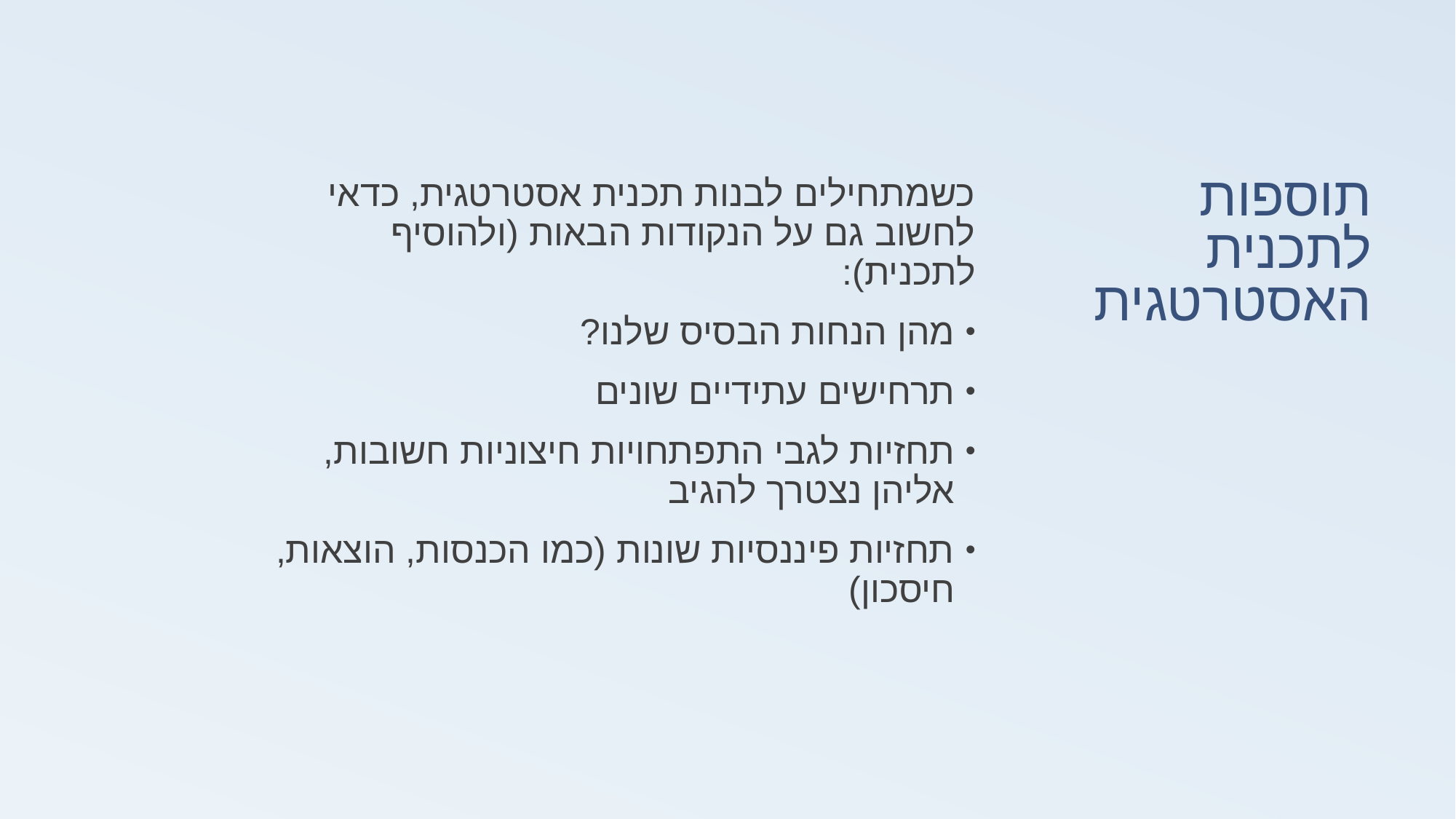

# תוספות לתכנית האסטרטגית
כשמתחילים לבנות תכנית אסטרטגית, כדאי לחשוב גם על הנקודות הבאות (ולהוסיף לתכנית):
מהן הנחות הבסיס שלנו?
תרחישים עתידיים שונים
תחזיות לגבי התפתחויות חיצוניות חשובות, אליהן נצטרך להגיב
תחזיות פיננסיות שונות (כמו הכנסות, הוצאות, חיסכון)